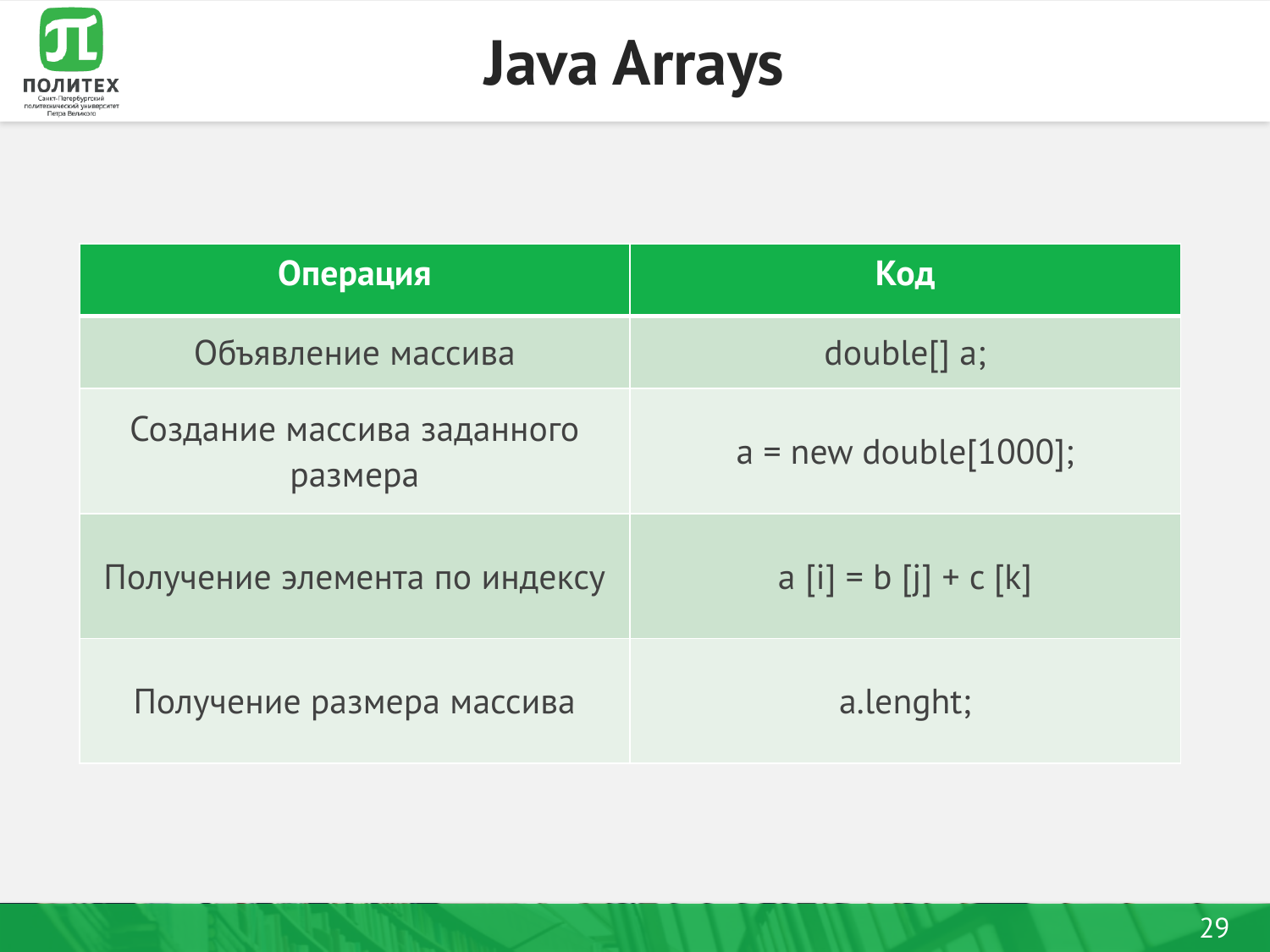

# Java Arrays
| Операция | Код |
| --- | --- |
| Объявление массива | double[] a; |
| Создание массива заданного размера | a = new double[1000]; |
| Получение элемента по индексу | a [i] = b [j] + c [k] |
| Получение размера массива | a.lenght; |